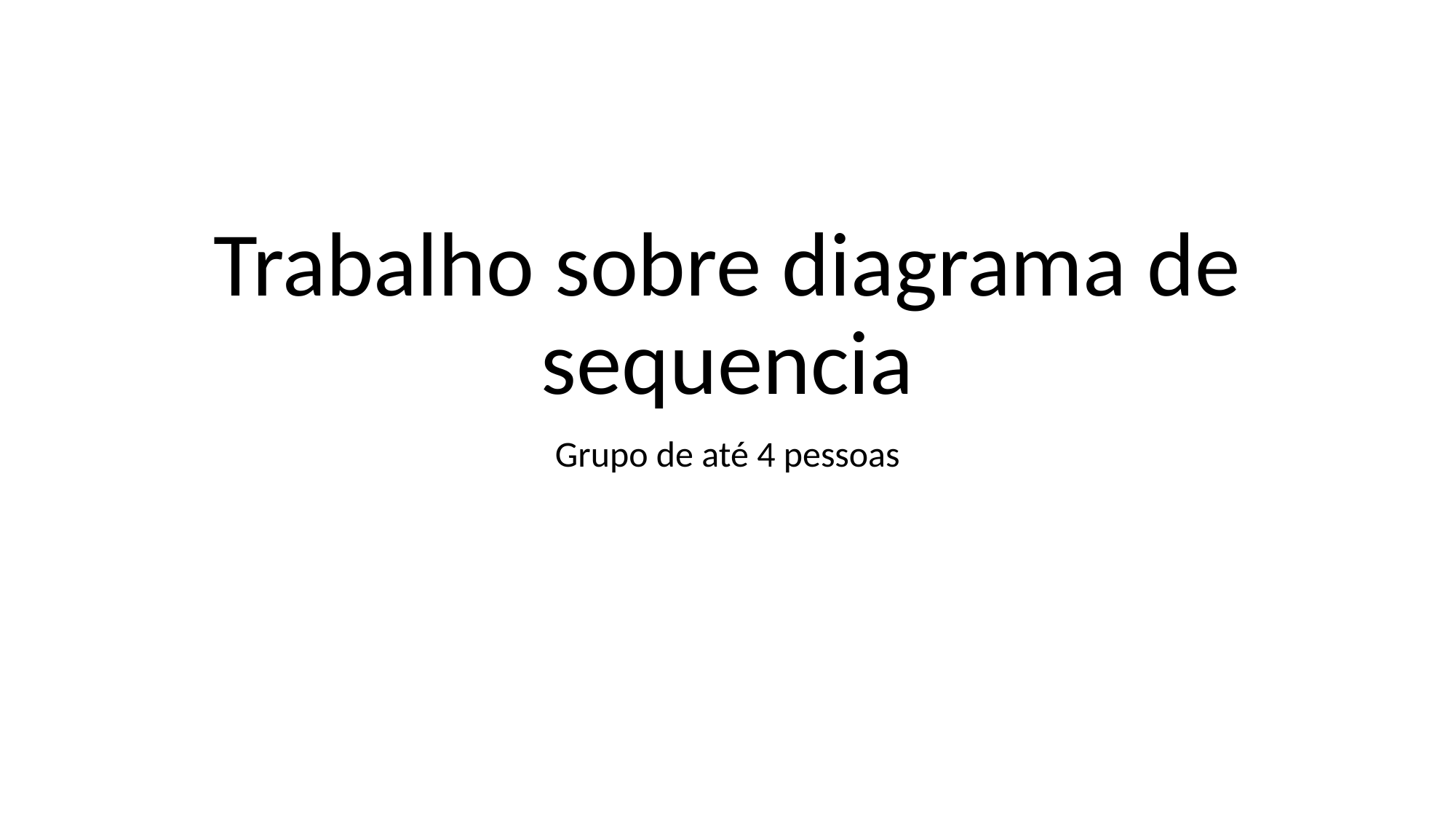

# Trabalho sobre diagrama de sequencia
Grupo de até 4 pessoas